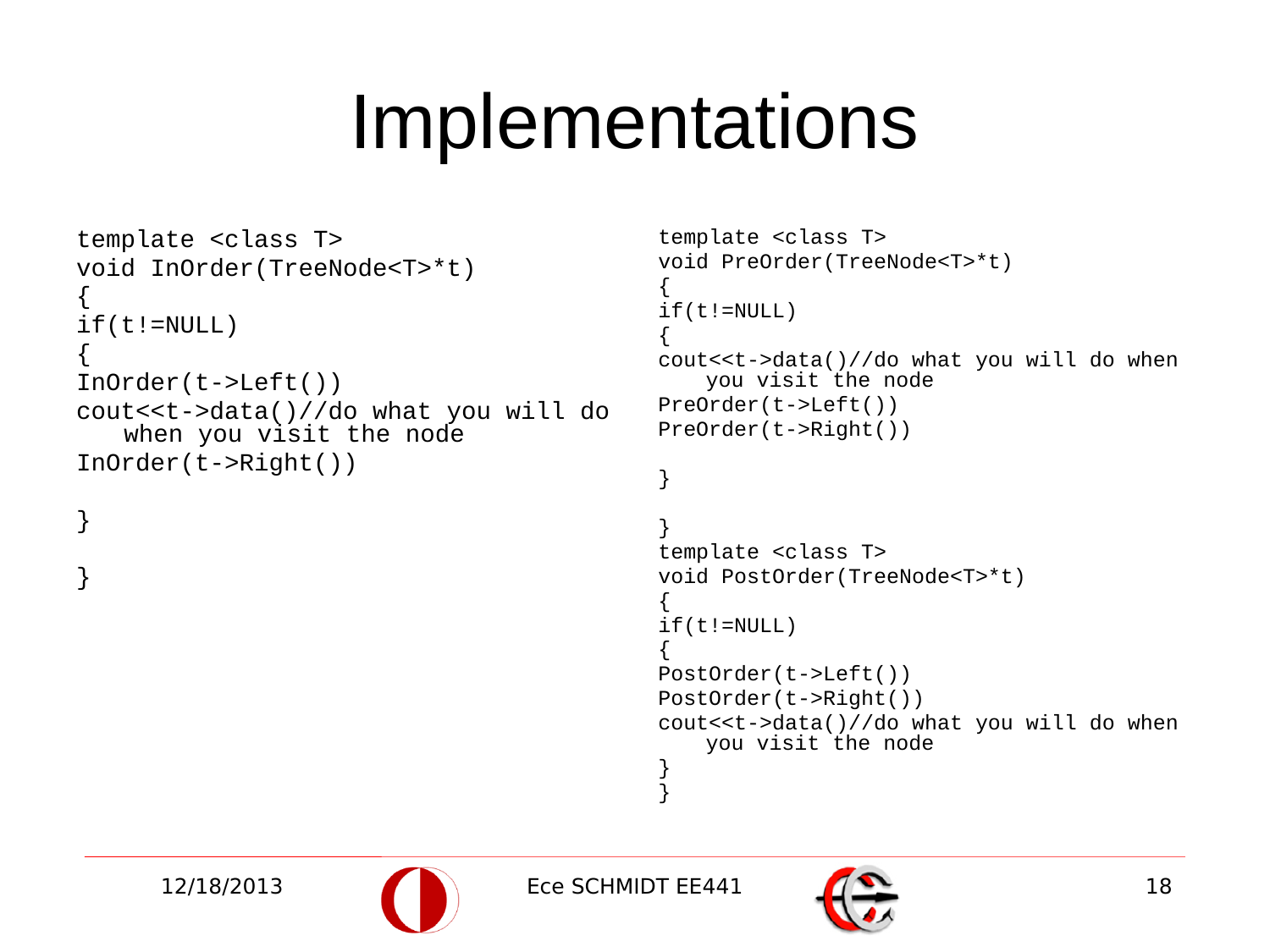

# Implementations
template <class T>
void InOrder(TreeNode<T>*t)
{
if(t!=NULL)
{
InOrder(t->Left())
cout<<t->data()//do what you will do when you visit the node
InOrder(t->Right())

}

}
template <class T>
void PreOrder(TreeNode<T>*t)
{
if(t!=NULL)
{
cout<<t->data()//do what you will do when you visit the node
PreOrder(t->Left())
PreOrder(t->Right())

}

}
template <class T>
void PostOrder(TreeNode<T>*t)
{
if(t!=NULL)
{
PostOrder(t->Left())
PostOrder(t->Right())
cout<<t->data()//do what you will do when you visit the node
}
}

12/18/2013
Ece SCHMIDT EE441
18